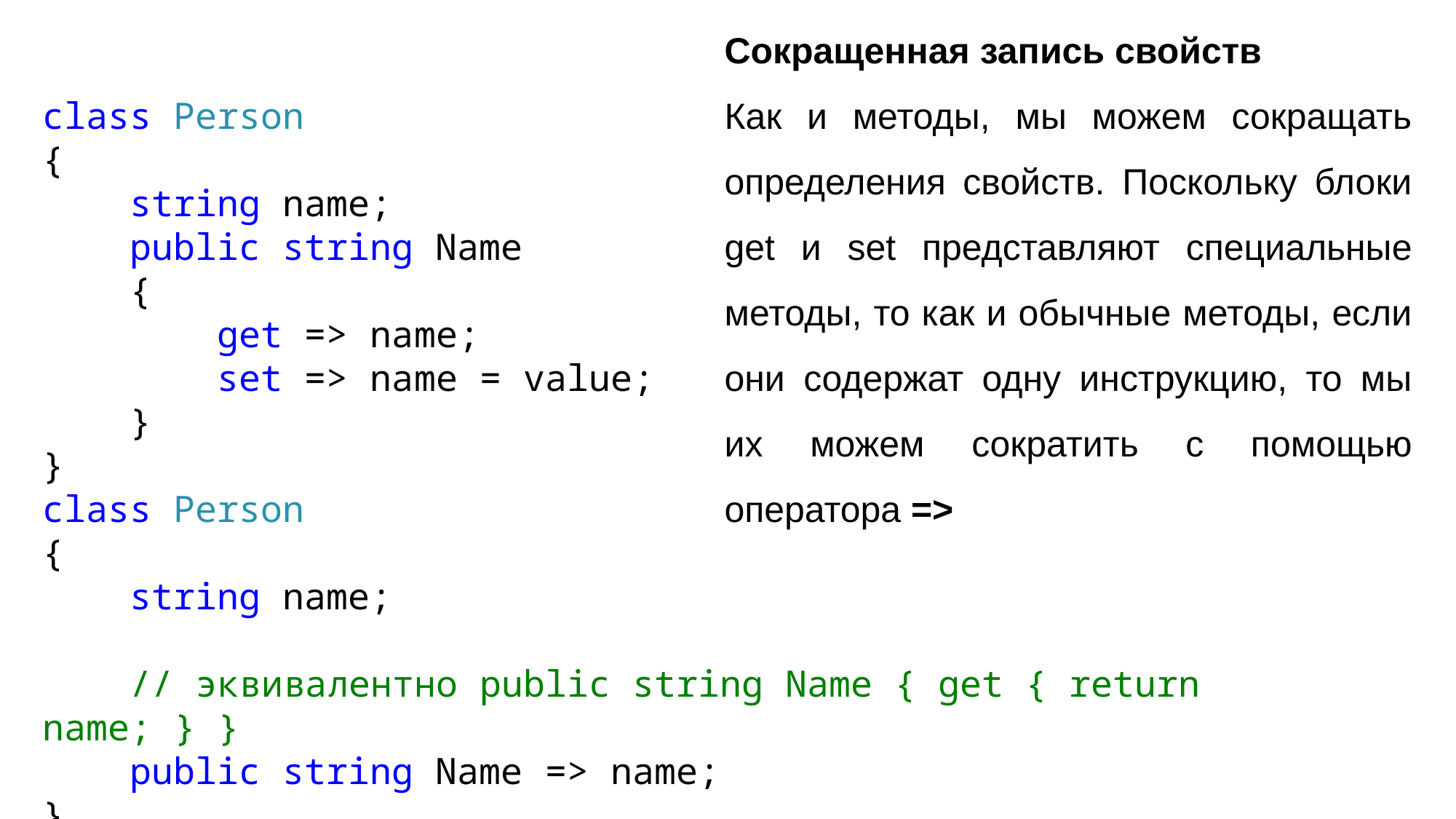

class Person
{
    string name;
    public string Name
    {
        get => name;
        set => name = value;
    }
}
class Person
{
    string name;

    // эквивалентно public string Name { get { return name; } }
    public string Name => name;
}
Сокращенная запись свойств
Как и методы, мы можем сокращать определения свойств. Поскольку блоки get и set представляют специальные методы, то как и обычные методы, если они содержат одну инструкцию, то мы их можем сократить с помощью оператора =>